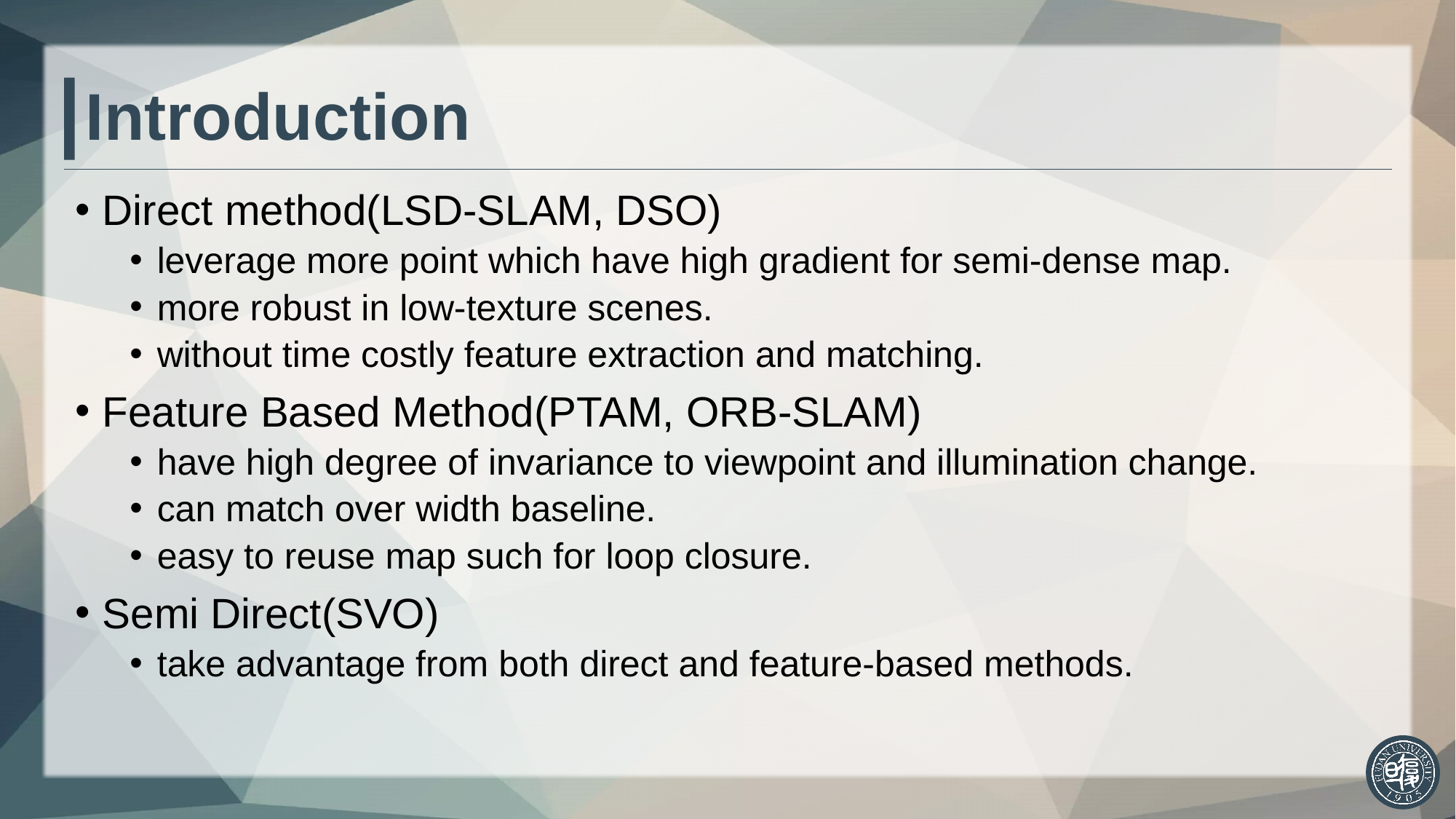

# Introduction
Direct method(LSD-SLAM, DSO)
leverage more point which have high gradient for semi-dense map.
more robust in low-texture scenes.
without time costly feature extraction and matching.
Feature Based Method(PTAM, ORB-SLAM)
have high degree of invariance to viewpoint and illumination change.
can match over width baseline.
easy to reuse map such for loop closure.
Semi Direct(SVO)
take advantage from both direct and feature-based methods.